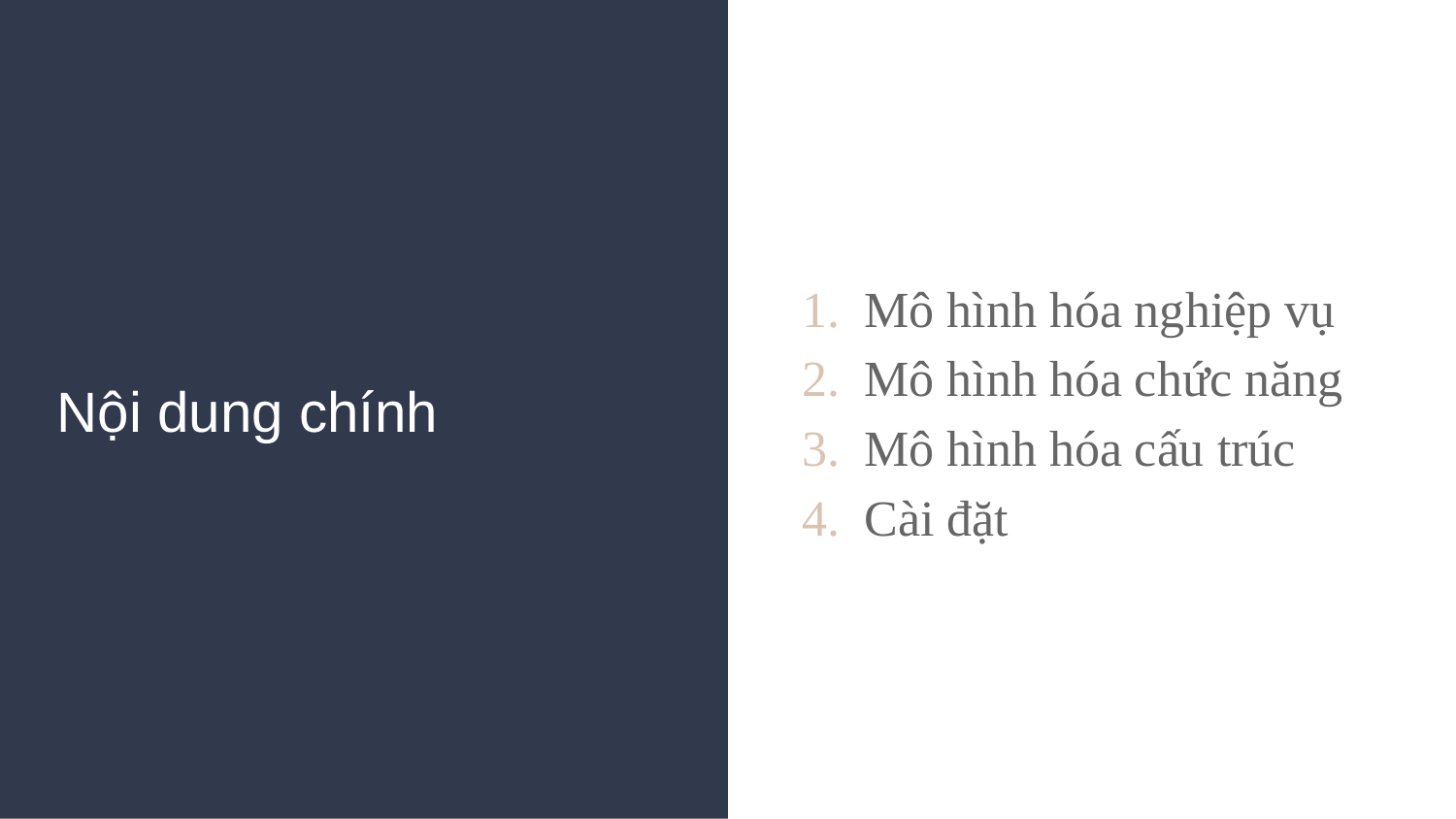

Mô hình hóa nghiệp vụ
Mô hình hóa chức năng
Mô hình hóa cấu trúc
Cài đặt
# Nội dung chính